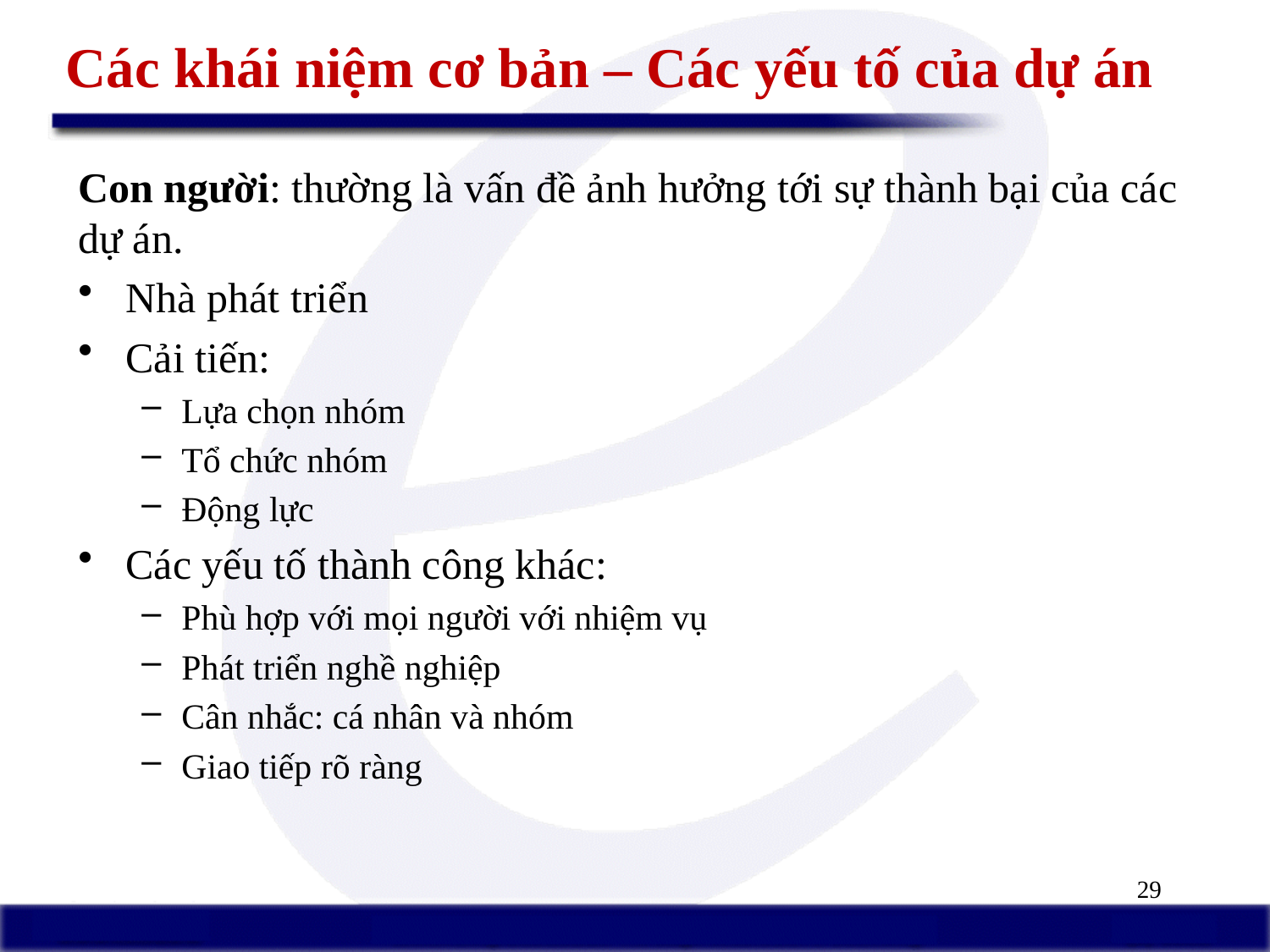

# Các khái niệm cơ bản – Các yếu tố của dự án
Con người: thường là vấn đề ảnh hưởng tới sự thành bại của các dự án.
Nhà phát triển
Cải tiến:
Lựa chọn nhóm
Tổ chức nhóm
Động lực
Các yếu tố thành công khác:
Phù hợp với mọi người với nhiệm vụ
Phát triển nghề nghiệp
Cân nhắc: cá nhân và nhóm
Giao tiếp rõ ràng

29